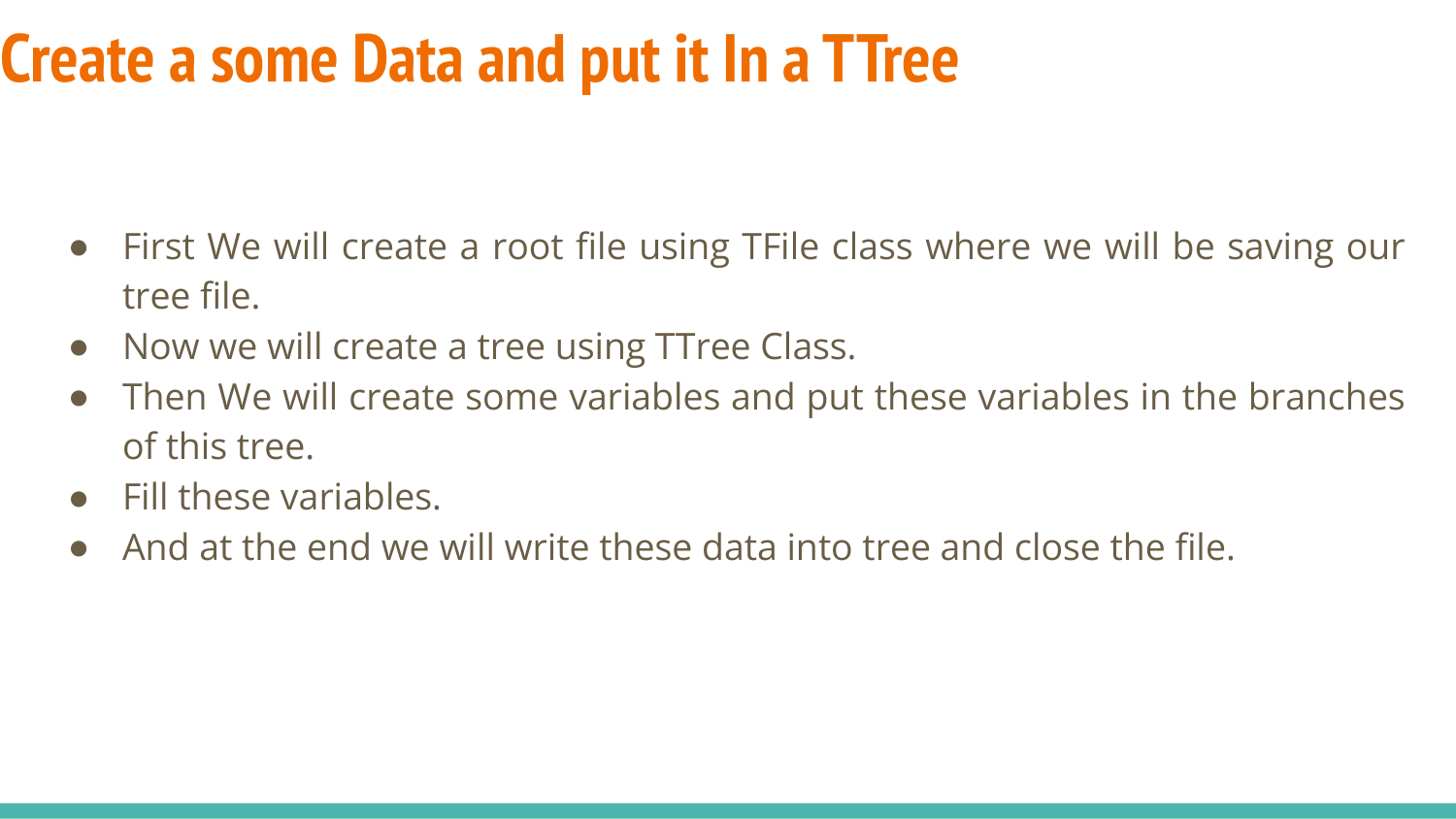

# Create a some Data and put it In a TTree
First We will create a root file using TFile class where we will be saving our tree file.
Now we will create a tree using TTree Class.
Then We will create some variables and put these variables in the branches of this tree.
Fill these variables.
And at the end we will write these data into tree and close the file.